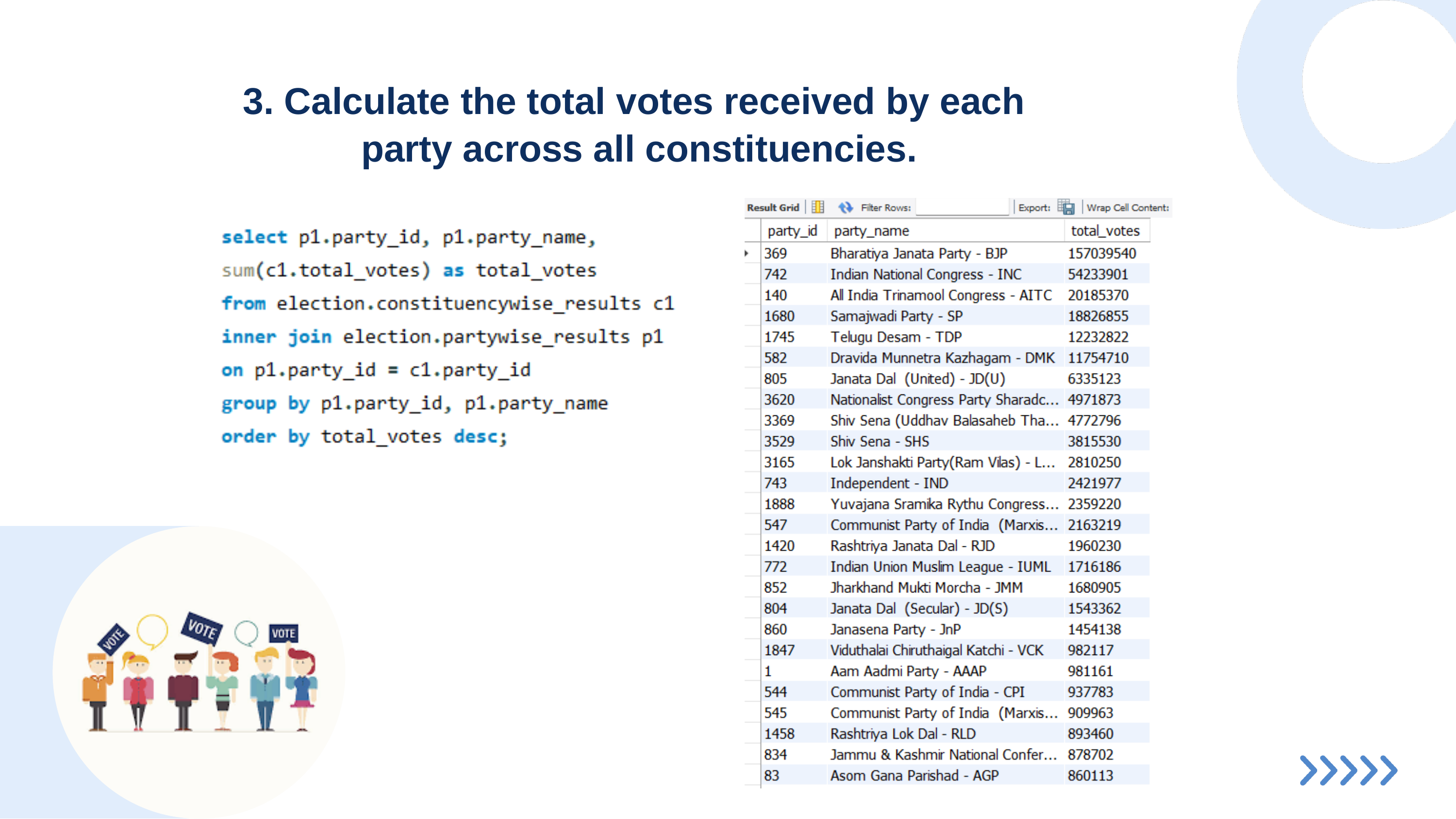

3. Calculate the total votes received by each
party across all constituencies.